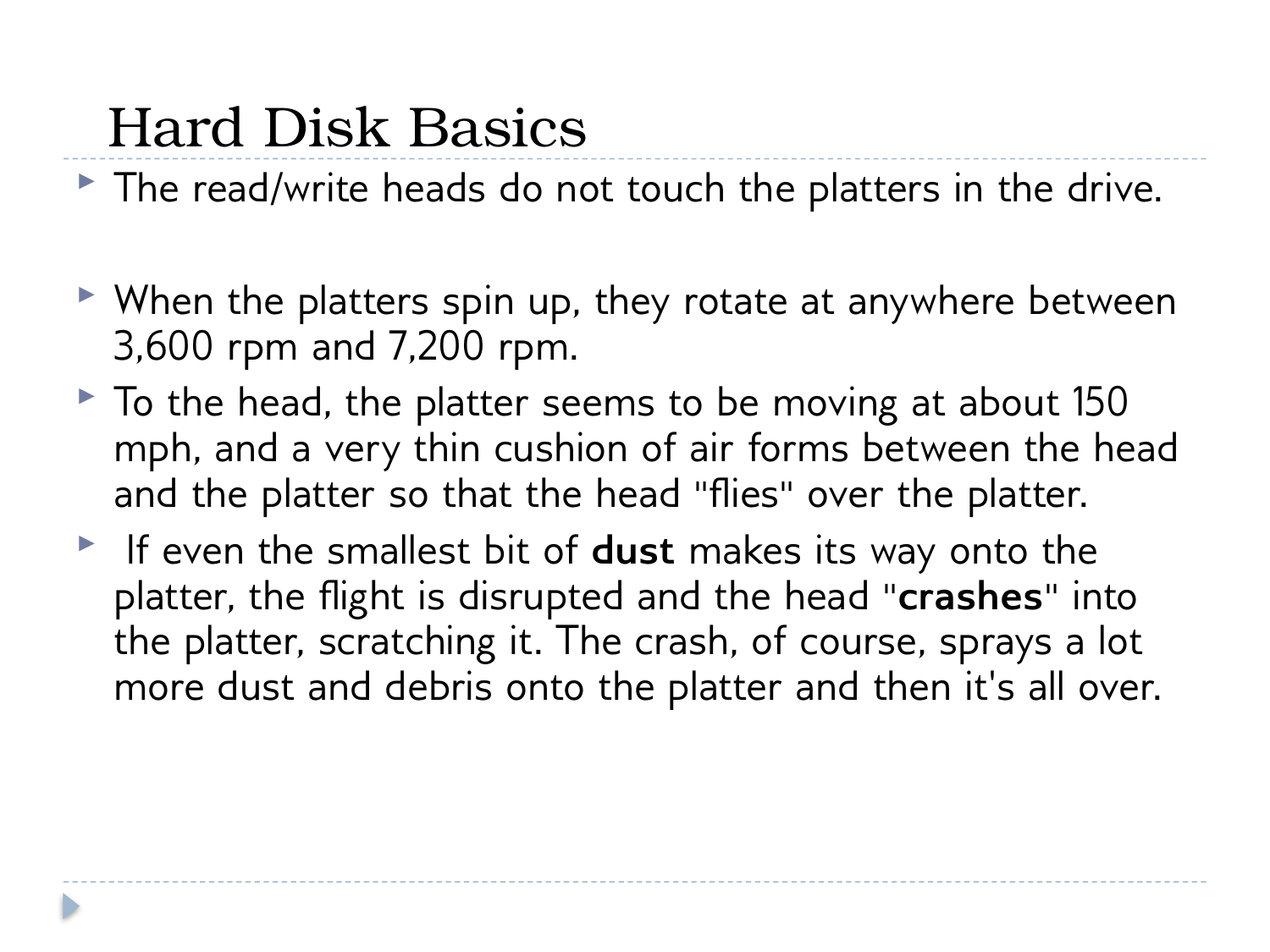

Hard Disk Basics
The read/write heads do not touch the platters in the drive.

When the platters spin up, they rotate at anywhere between 3,600 rpm and 7,200 rpm.
To the head, the platter seems to be moving at about 150 mph, and a very thin cushion of air forms between the head and the platter so that the head "flies" over the platter.
 If even the smallest bit of dust makes its way onto the platter, the flight is disrupted and the head "crashes" into the platter, scratching it. The crash, of course, sprays a lot more dust and debris onto the platter and then it's all over.